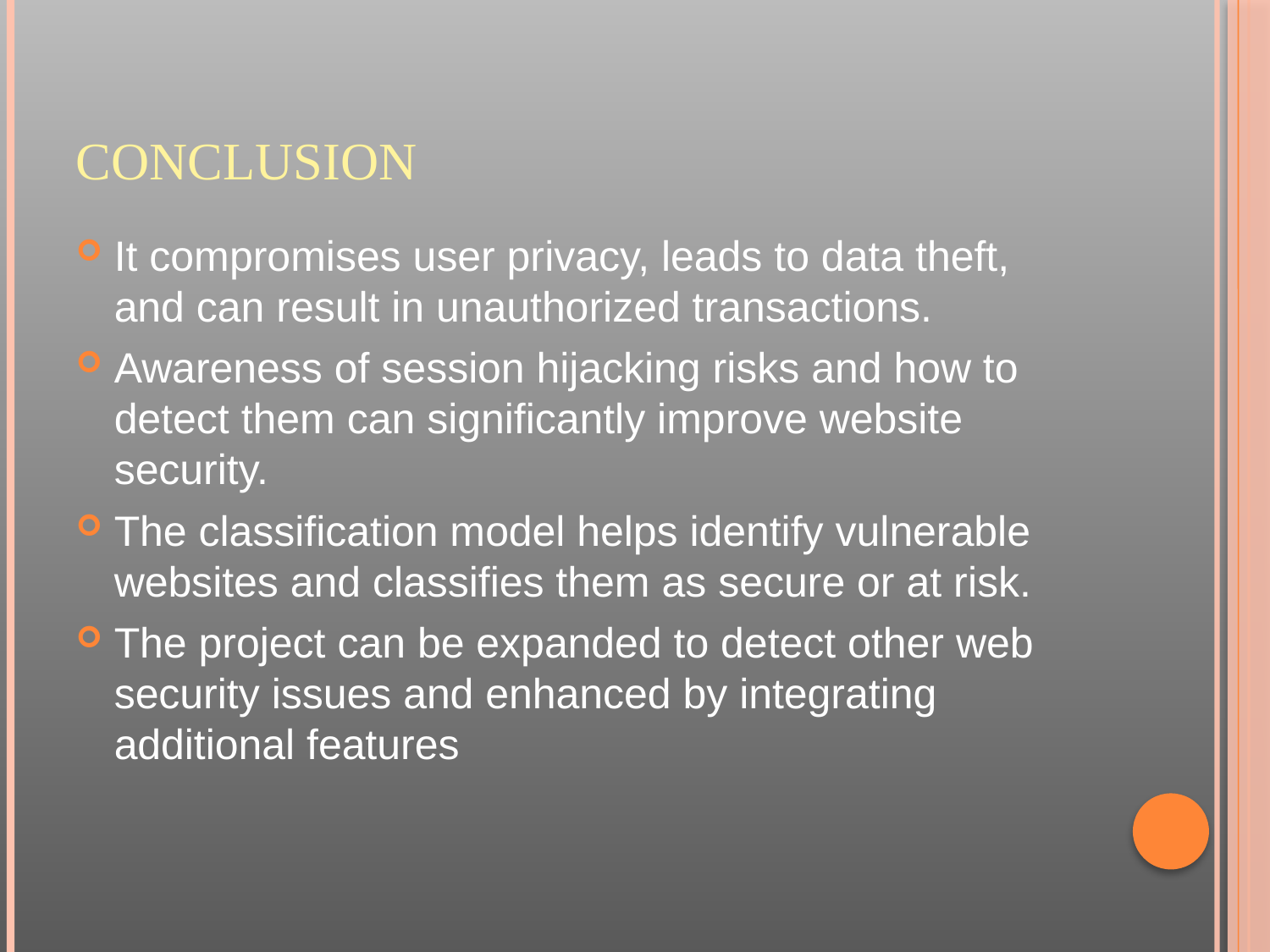

# Conclusion
It compromises user privacy, leads to data theft, and can result in unauthorized transactions.
Awareness of session hijacking risks and how to detect them can significantly improve website security.
The classification model helps identify vulnerable websites and classifies them as secure or at risk.
The project can be expanded to detect other web security issues and enhanced by integrating additional features